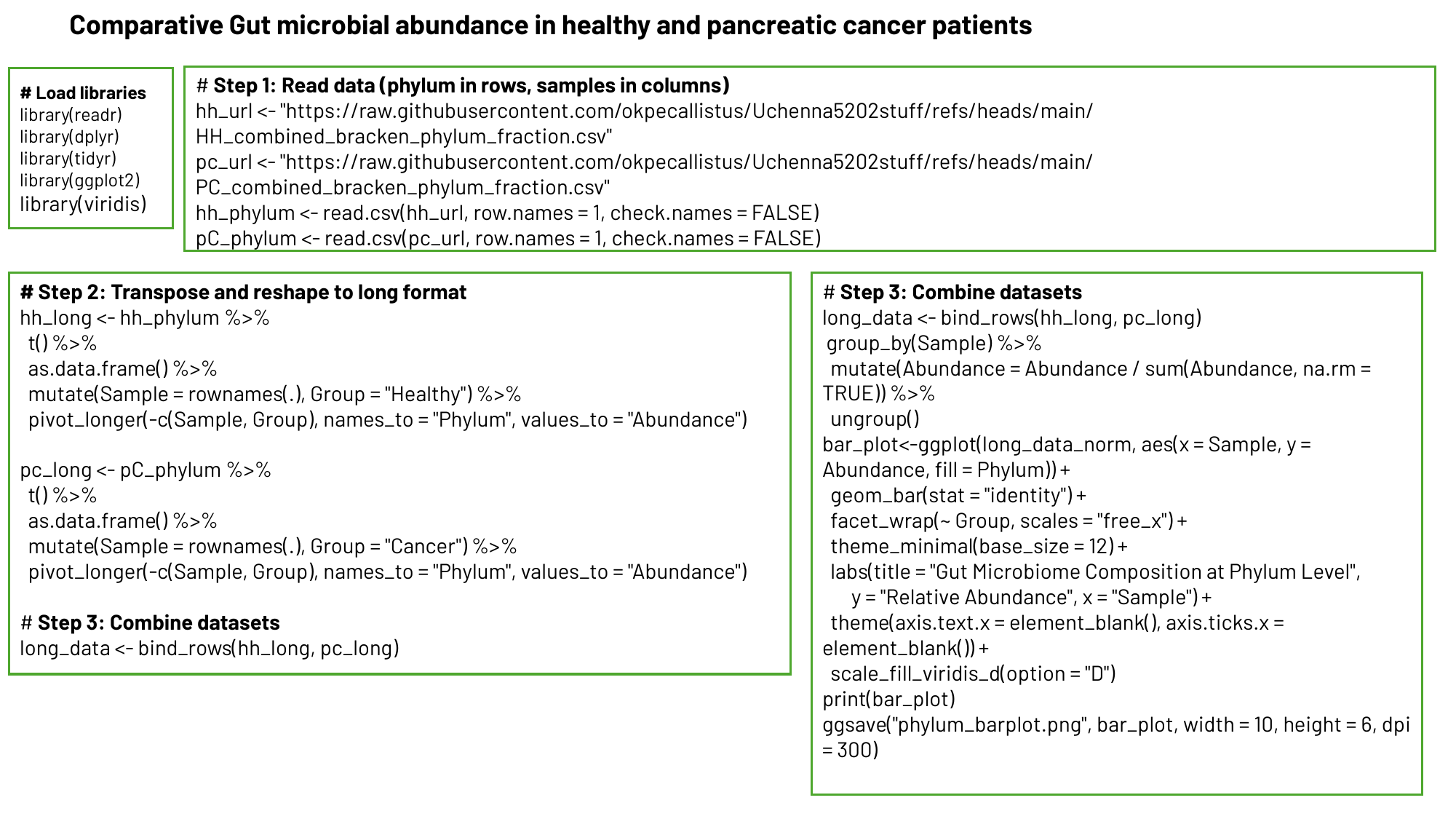

Comparative Gut microbial abundance in healthy and pancreatic cancer patients
# Step 1: Read data (phylum in rows, samples in columns)
hh_url <- "https://raw.githubusercontent.com/okpecallistus/Uchenna5202stuff/refs/heads/main/HH_combined_bracken_phylum_fraction.csv"
pc_url <- "https://raw.githubusercontent.com/okpecallistus/Uchenna5202stuff/refs/heads/main/PC_combined_bracken_phylum_fraction.csv"
hh_phylum <- read.csv(hh_url, row.names = 1, check.names = FALSE)
pC_phylum <- read.csv(pc_url, row.names = 1, check.names = FALSE)
# Load libraries
library(readr)
library(dplyr)
library(tidyr)
library(ggplot2)
library(viridis)
# Step 3: Combine datasets
long_data <- bind_rows(hh_long, pc_long)
 group_by(Sample) %>%
  mutate(Abundance = Abundance / sum(Abundance, na.rm = TRUE)) %>%
  ungroup()
bar_plot<-ggplot(long_data_norm, aes(x = Sample, y = Abundance, fill = Phylum)) +
  geom_bar(stat = "identity") +
  facet_wrap(~ Group, scales = "free_x") +
  theme_minimal(base_size = 12) +
  labs(title = "Gut Microbiome Composition at Phylum Level",
       y = "Relative Abundance", x = "Sample") +
  theme(axis.text.x = element_blank(), axis.ticks.x = element_blank()) +
  scale_fill_viridis_d(option = "D")
print(bar_plot)
ggsave("phylum_barplot.png", bar_plot, width = 10, height = 6, dpi = 300)

# Step 2: Transpose and reshape to long format
hh_long <- hh_phylum %>%
  t() %>%
  as.data.frame() %>%
  mutate(Sample = rownames(.), Group = "Healthy") %>%
  pivot_longer(-c(Sample, Group), names_to = "Phylum", values_to = "Abundance")

pc_long <- pC_phylum %>%
  t() %>%
  as.data.frame() %>%
  mutate(Sample = rownames(.), Group = "Cancer") %>%
  pivot_longer(-c(Sample, Group), names_to = "Phylum", values_to = "Abundance")

# Step 3: Combine datasets
long_data <- bind_rows(hh_long, pc_long)